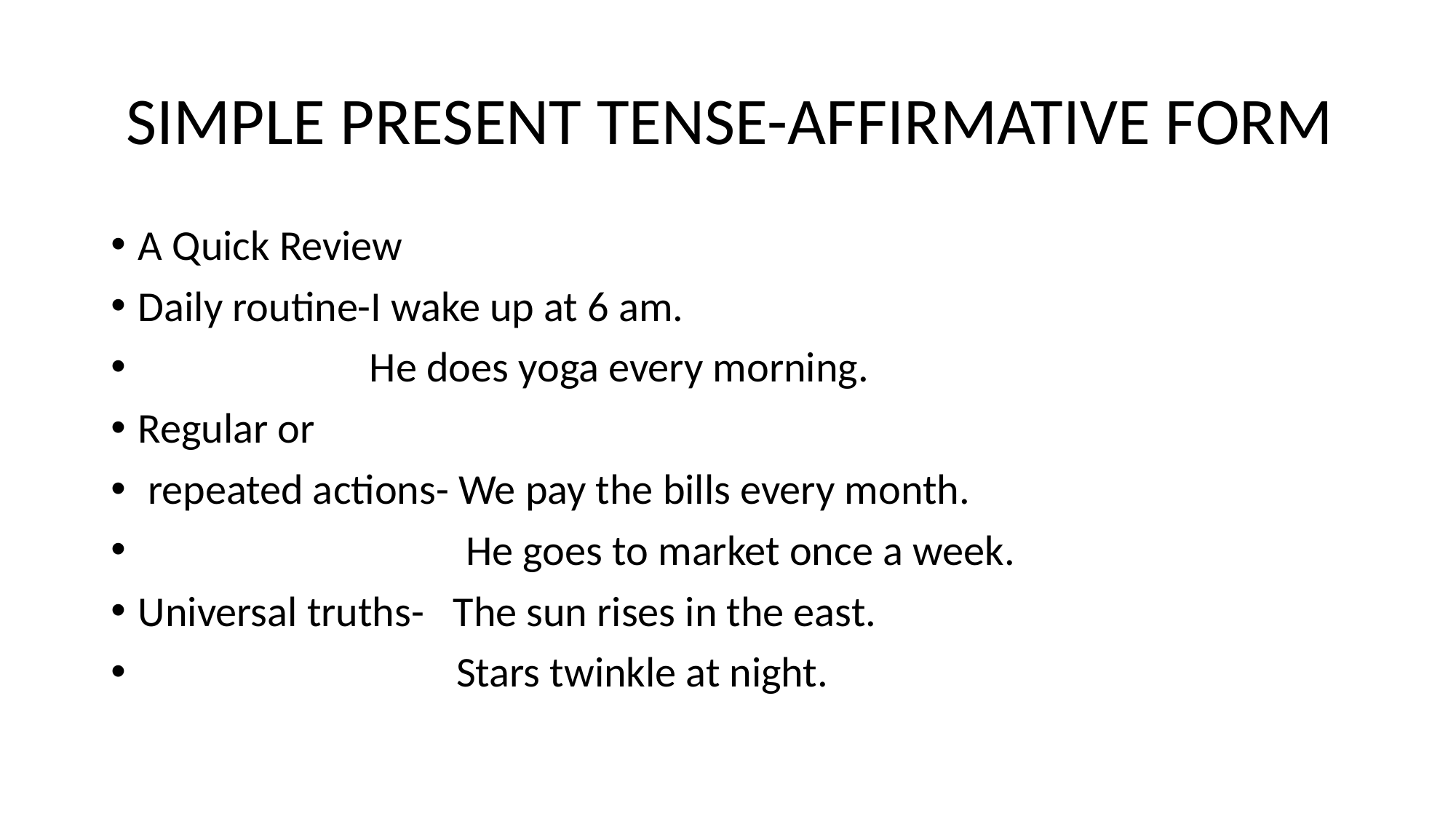

# SIMPLE PRESENT TENSE-AFFIRMATIVE FORM
A Quick Review
Daily routine-I wake up at 6 am.
                        He does yoga every morning.
Regular or
 repeated actions- We pay the bills every month.
                                  He goes to market once a week.
Universal truths-   The sun rises in the east.
                                 Stars twinkle at night.